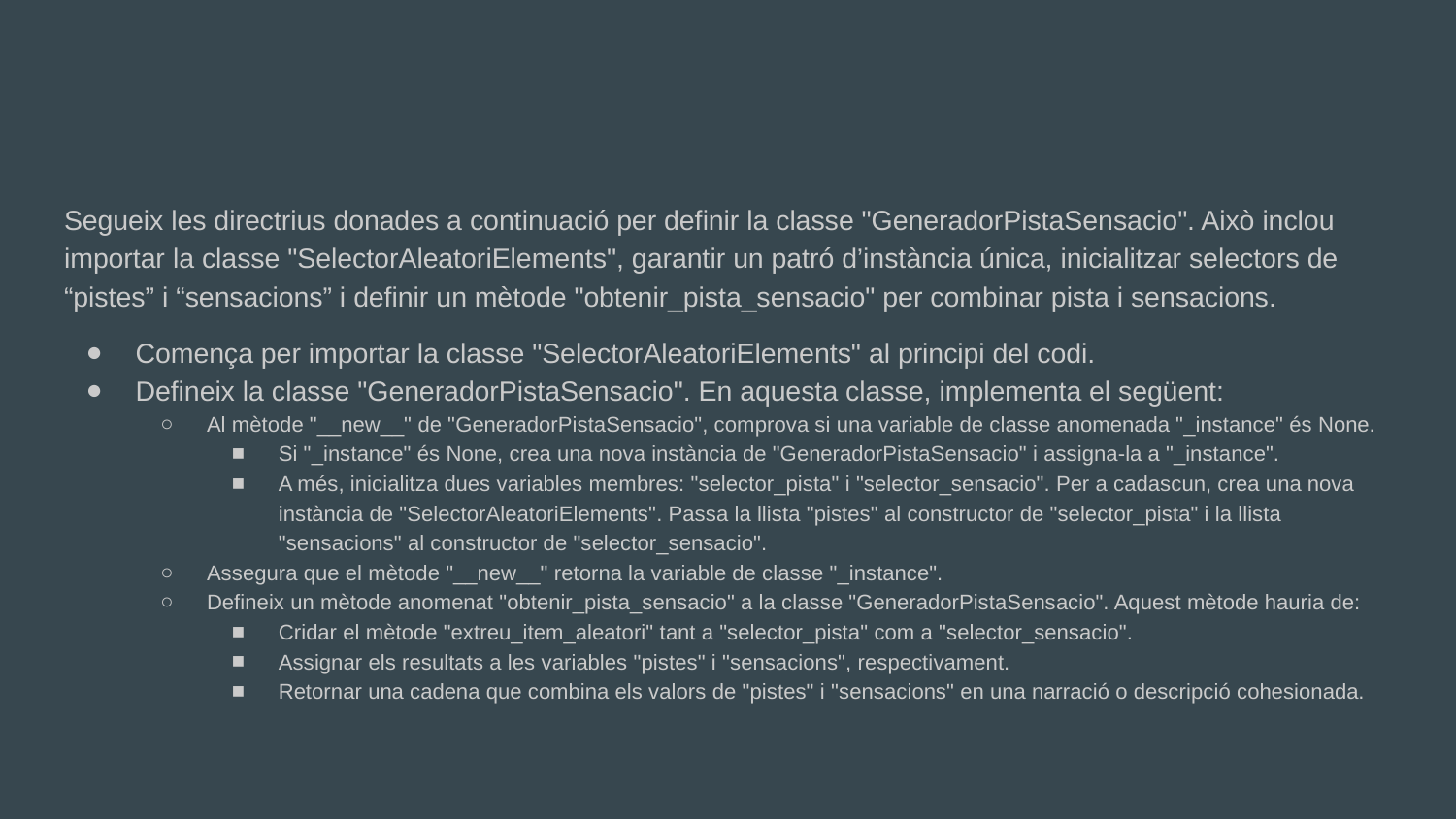

Segueix les directrius donades a continuació per definir la classe "GeneradorPistaSensacio". Això inclou importar la classe "SelectorAleatoriElements", garantir un patró d’instància única, inicialitzar selectors de “pistes” i “sensacions” i definir un mètode "obtenir_pista_sensacio" per combinar pista i sensacions.
Comença per importar la classe "SelectorAleatoriElements" al principi del codi.
Defineix la classe "GeneradorPistaSensacio". En aquesta classe, implementa el següent:
Al mètode "__new__" de "GeneradorPistaSensacio", comprova si una variable de classe anomenada "_instance" és None.
Si "_instance" és None, crea una nova instància de "GeneradorPistaSensacio" i assigna-la a "_instance".
A més, inicialitza dues variables membres: "selector_pista" i "selector_sensacio". Per a cadascun, crea una nova instància de "SelectorAleatoriElements". Passa la llista "pistes" al constructor de "selector_pista" i la llista "sensacions" al constructor de "selector_sensacio".
Assegura que el mètode "__new__" retorna la variable de classe "_instance".
Defineix un mètode anomenat "obtenir_pista_sensacio" a la classe "GeneradorPistaSensacio". Aquest mètode hauria de:
Cridar el mètode "extreu_item_aleatori" tant a "selector_pista" com a "selector_sensacio".
Assignar els resultats a les variables "pistes" i "sensacions", respectivament.
Retornar una cadena que combina els valors de "pistes" i "sensacions" en una narració o descripció cohesionada.